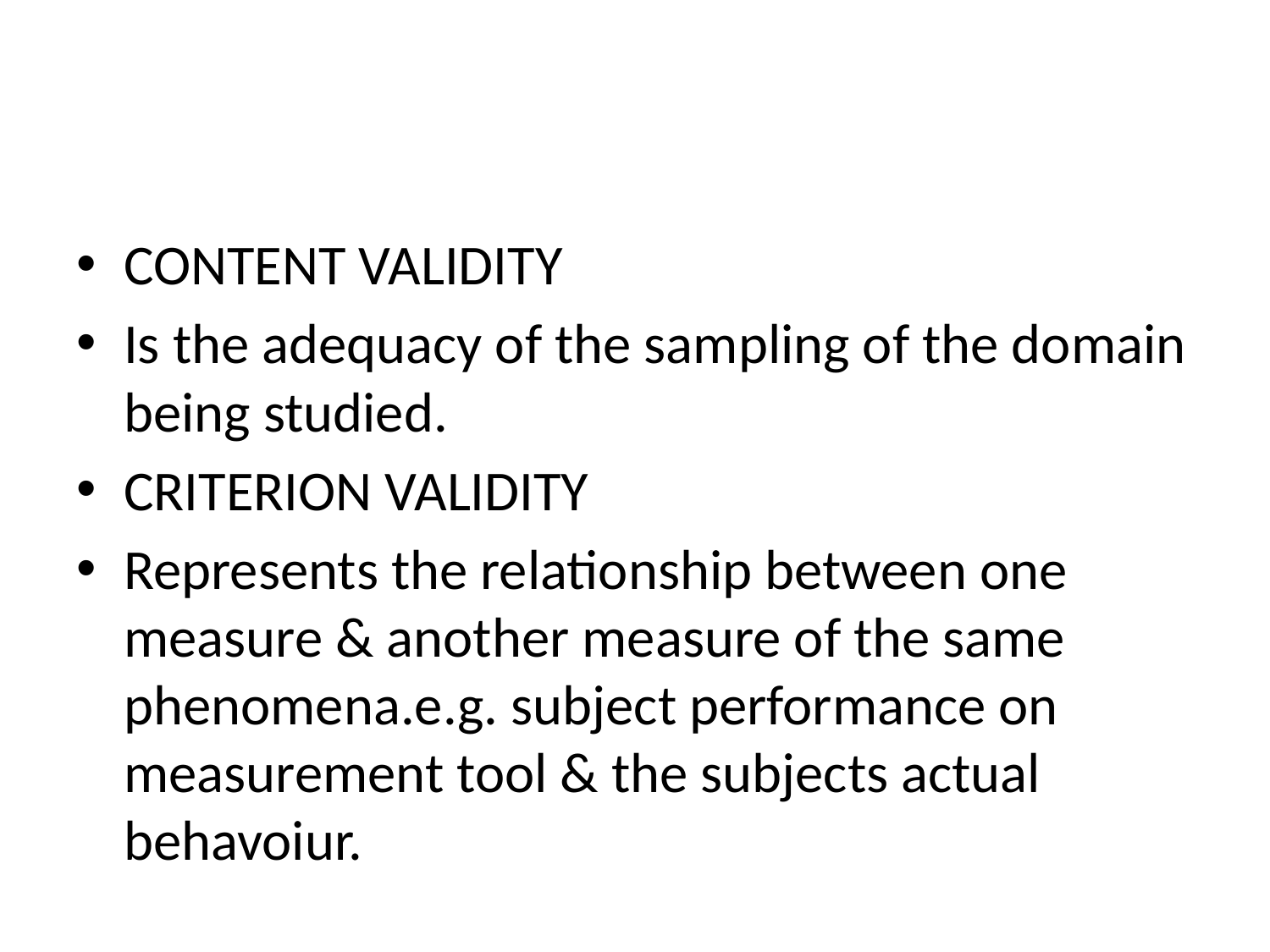

#
CONTENT VALIDITY
Is the adequacy of the sampling of the domain being studied.
CRITERION VALIDITY
Represents the relationship between one measure & another measure of the same phenomena.e.g. subject performance on measurement tool & the subjects actual behavoiur.